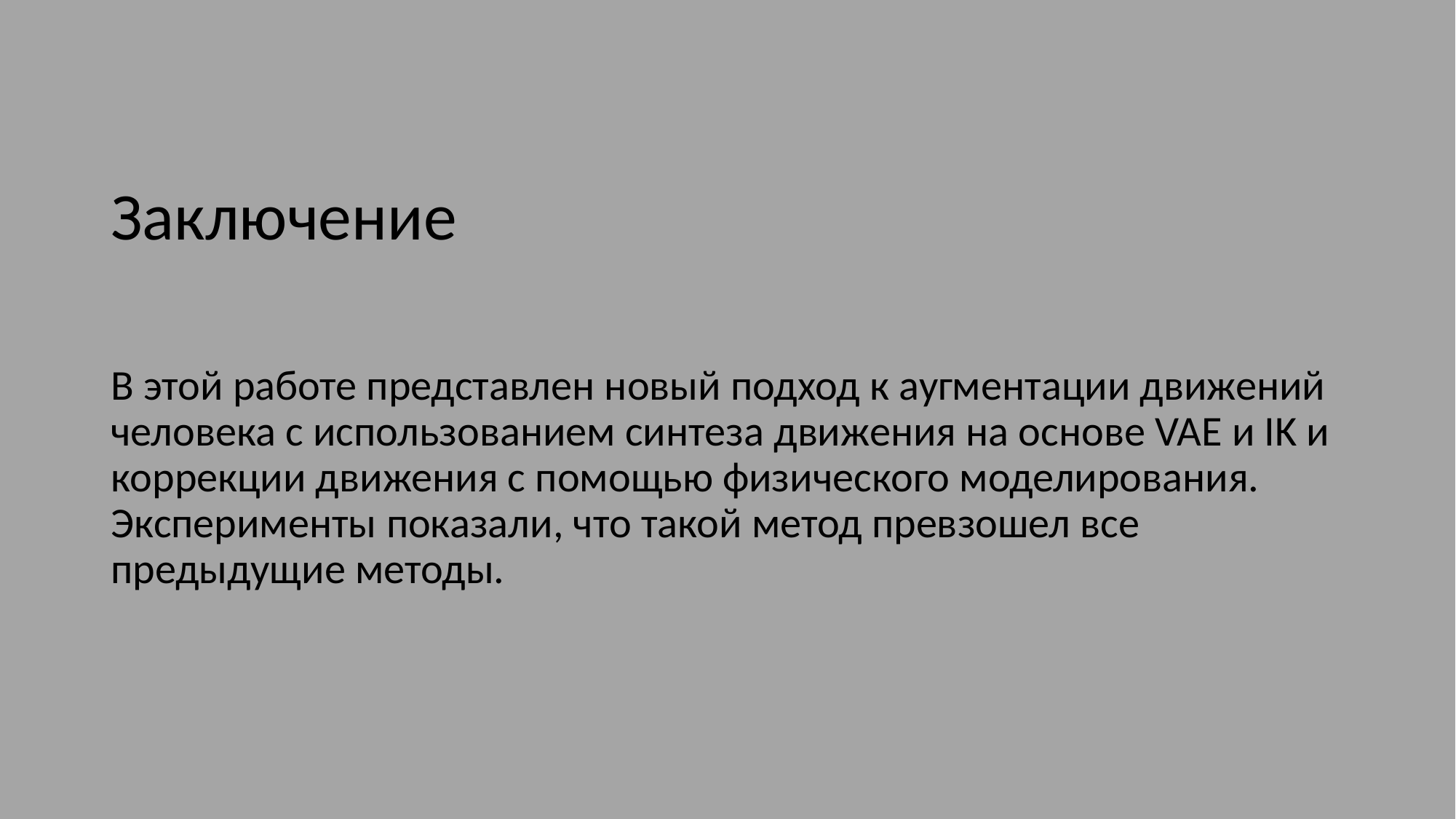

# Заключение
В этой работе представлен новый подход к аугментации движений человека с использованием синтеза движения на основе VAE и IK и коррекции движения с помощью физического моделирования. Эксперименты показали, что такой метод превзошел все предыдущие методы.